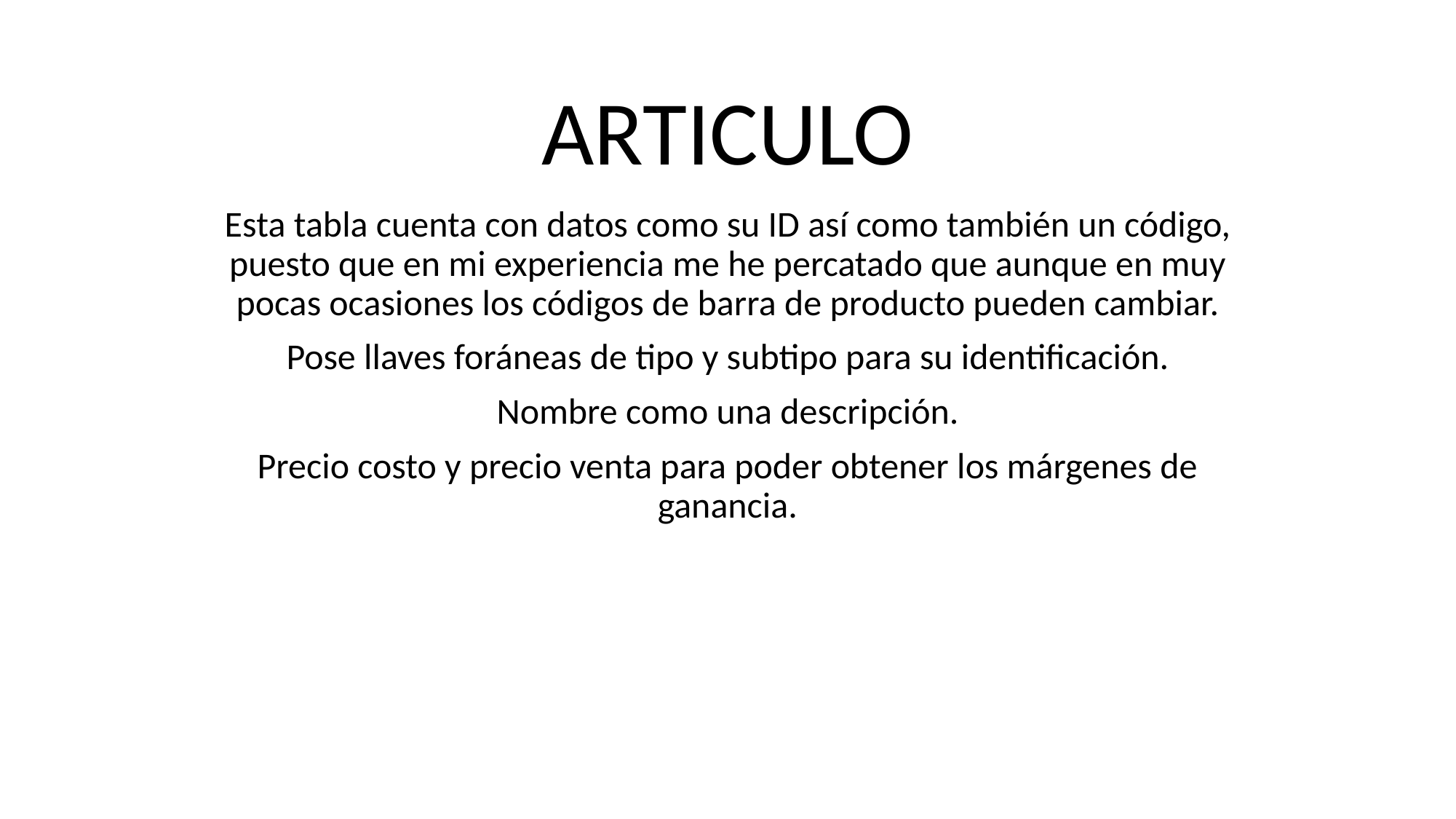

# ARTICULO
Esta tabla cuenta con datos como su ID así como también un código, puesto que en mi experiencia me he percatado que aunque en muy pocas ocasiones los códigos de barra de producto pueden cambiar.
Pose llaves foráneas de tipo y subtipo para su identificación.
Nombre como una descripción.
Precio costo y precio venta para poder obtener los márgenes de ganancia.